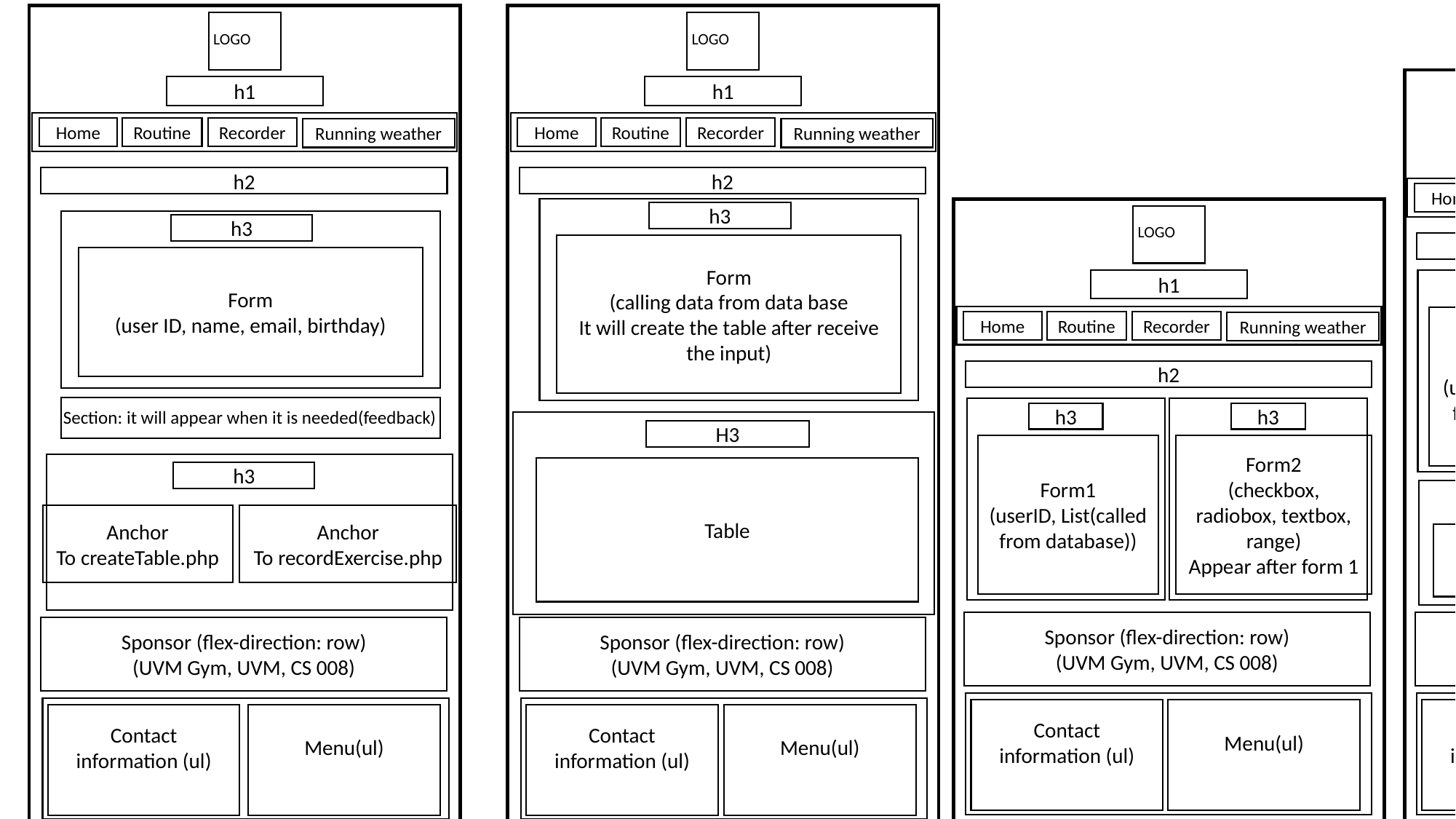

LOGO
LOGO

h1
h1

LOGO

Home
Routine
Recorder
Home
Routine
Recorder
Running weather
Running weather
h1
h2
h2

Home
Routine
Recorder
Running weather

h3

h3
LOGO
h2
Form
(calling data from data base
It will create the table after receive the input)
Form
(user ID, name, email, birthday)
h1

h3

Form
(userID, List(called from database))

Home
Routine
Recorder

Running weather

Img
API Info
h2

Section: it will appear when it is needed(feedback)
h3
h3

H3
Form1
(userID, List(called from database))
Form2
(checkbox, radiobox, textbox, range)
Appear after form 1

Table
h3

h3
Anchor
To createTable.php
Anchor
To recordExercise.php
Analysis
Sponsor (flex-direction: row)
(UVM Gym, UVM, CS 008)
Sponsor (flex-direction: row)
(UVM Gym, UVM, CS 008)
Sponsor (flex-direction: row)
(UVM Gym, UVM, CS 008)
Sponsor (flex-direction: row)
(UVM Gym, UVM, CS 008)

Contact information (ul)

Menu(ul)

Contact information (ul)

Menu(ul)

Contact information (ul)

Menu(ul)

Contact information (ul)

Menu(ul)